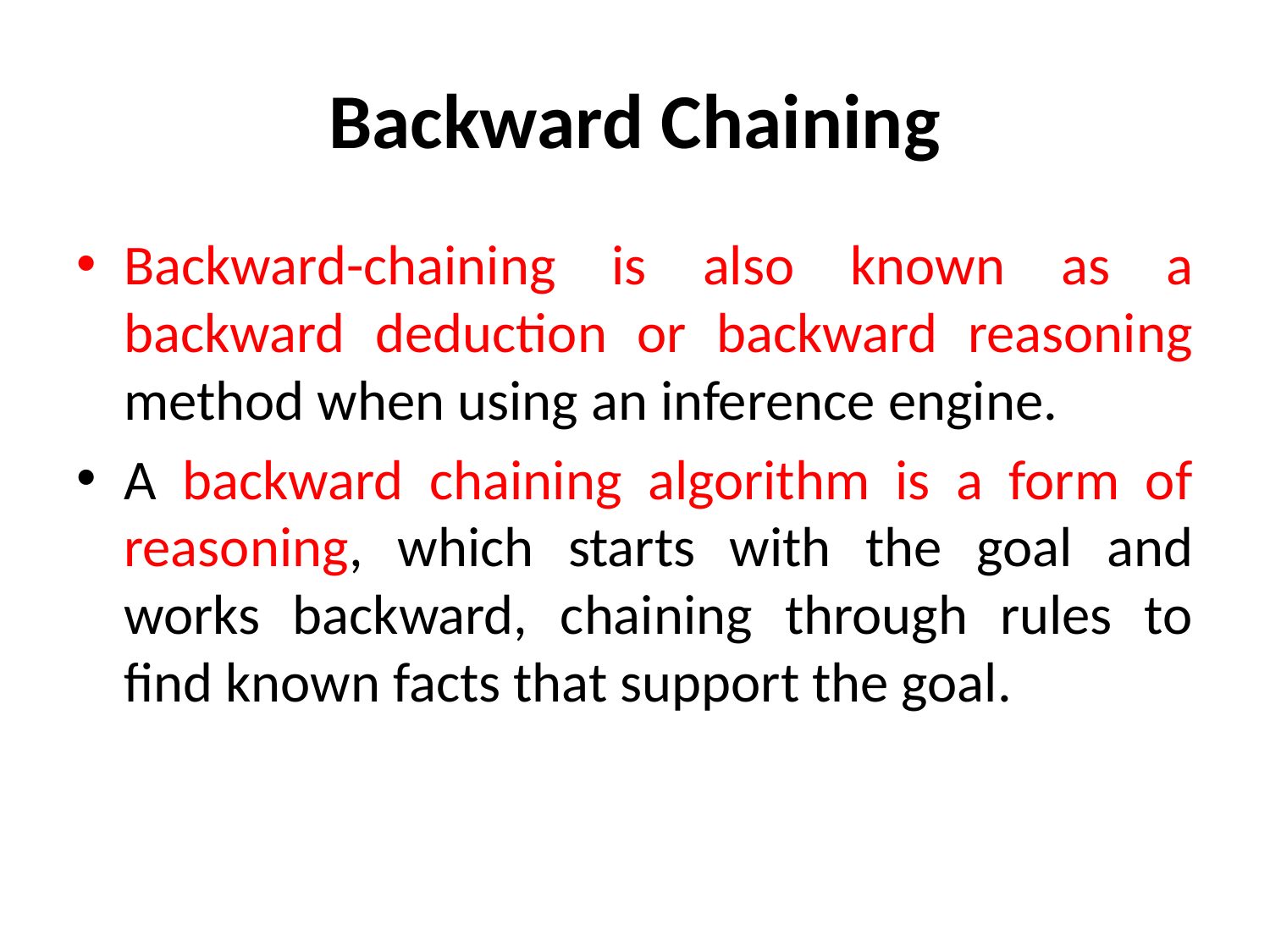

# Backward Chaining
Backward-chaining is also known as a backward deduction or backward reasoning method when using an inference engine.
A backward chaining algorithm is a form of reasoning, which starts with the goal and works backward, chaining through rules to find known facts that support the goal.